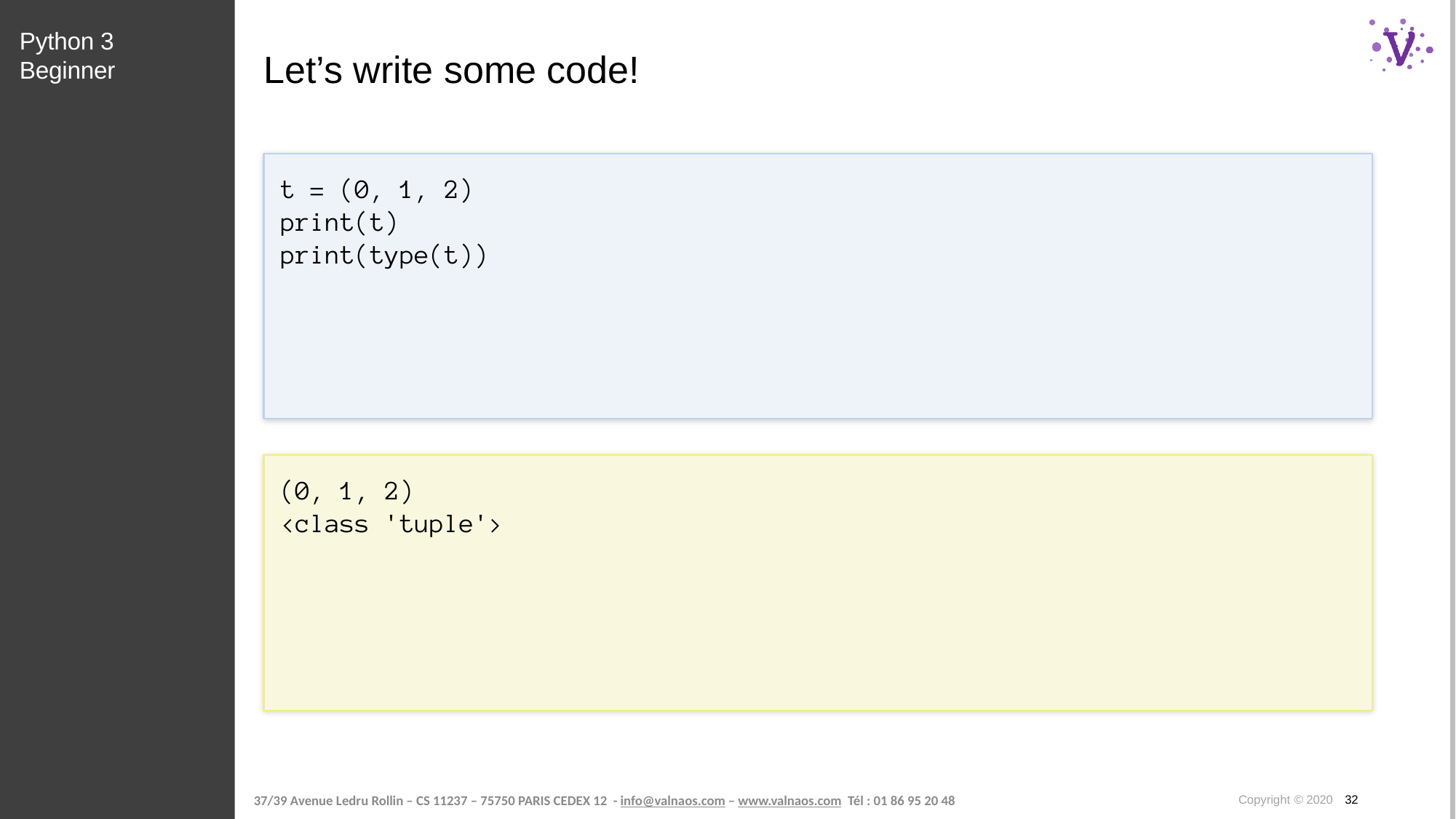

Python 3 Beginner
# Let’s write some code!
t = (0, 1, 2)
print(t)
print(type(t))
(0, 1, 2)
<class 'tuple'>
Copyright © 2020   32